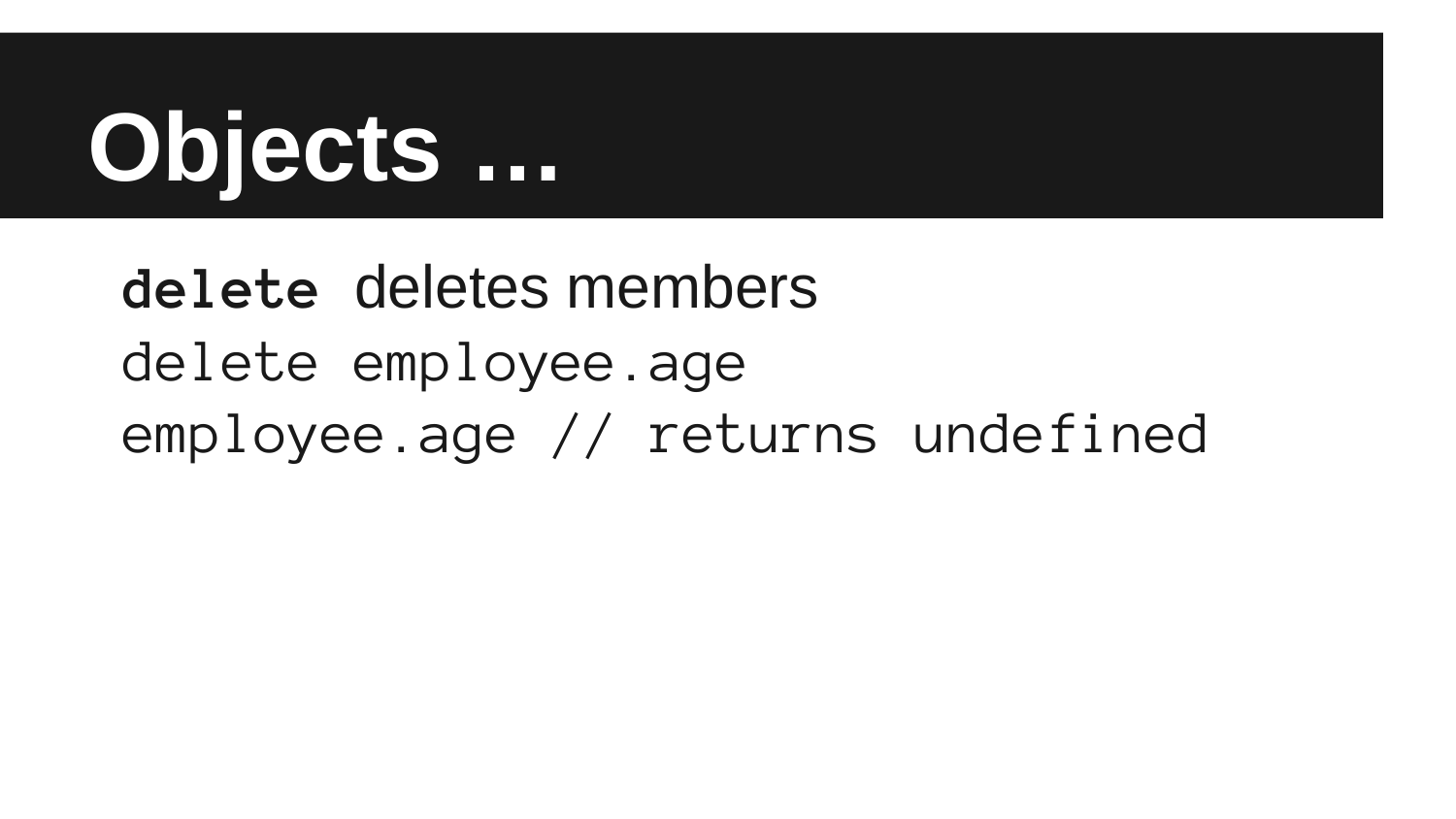

# Objects …
delete deletes members
delete employee.age
employee.age // returns undefined